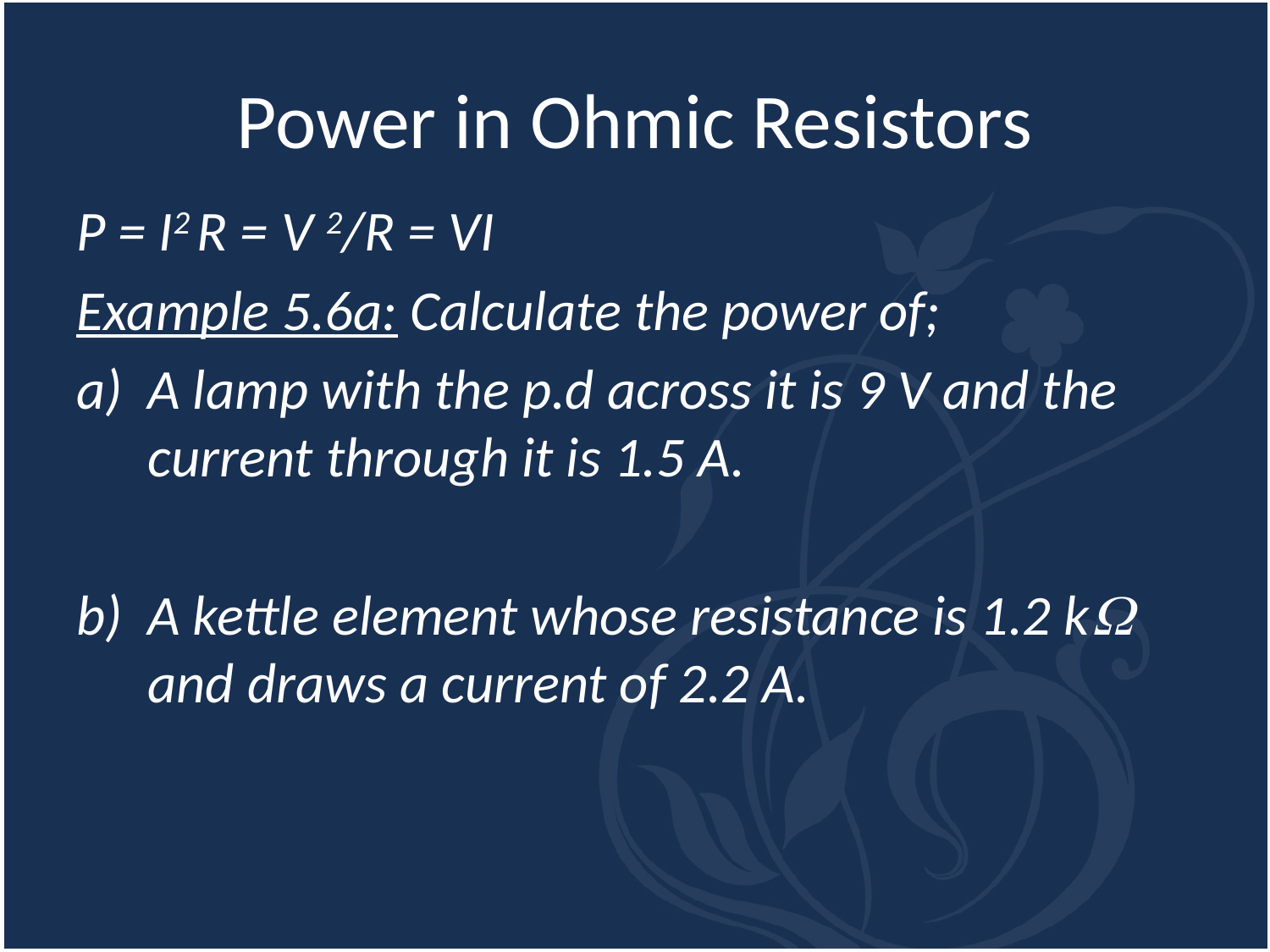

# Power in Ohmic Resistors
P = I2 R = V 2/R = VI
Example 5.6a: Calculate the power of;
A lamp with the p.d across it is 9 V and the current through it is 1.5 A.

A kettle element whose resistance is 1.2 kΩ and draws a current of 2.2 A.